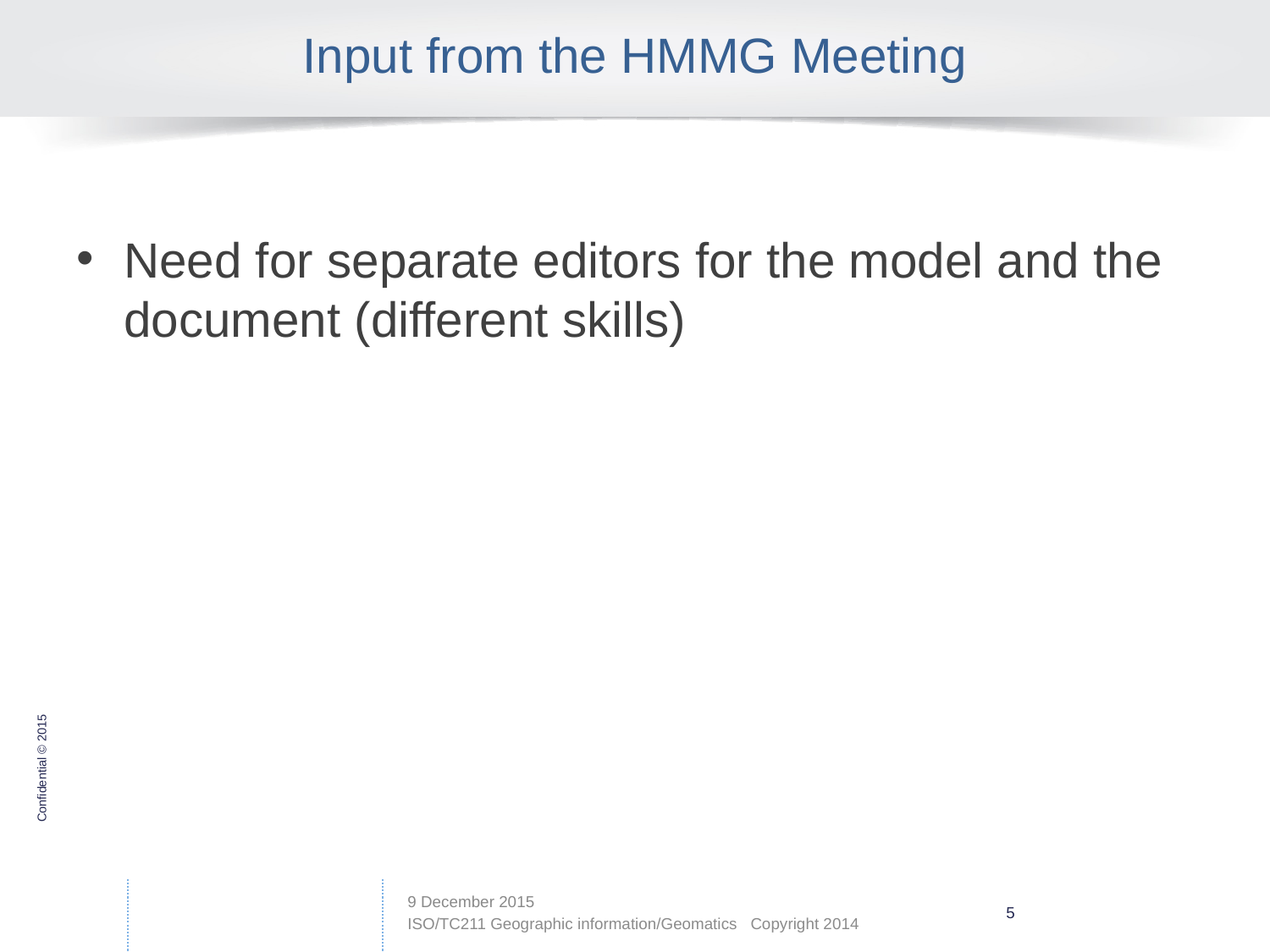

# Input from the HMMG Meeting
Need for separate editors for the model and the document (different skills)